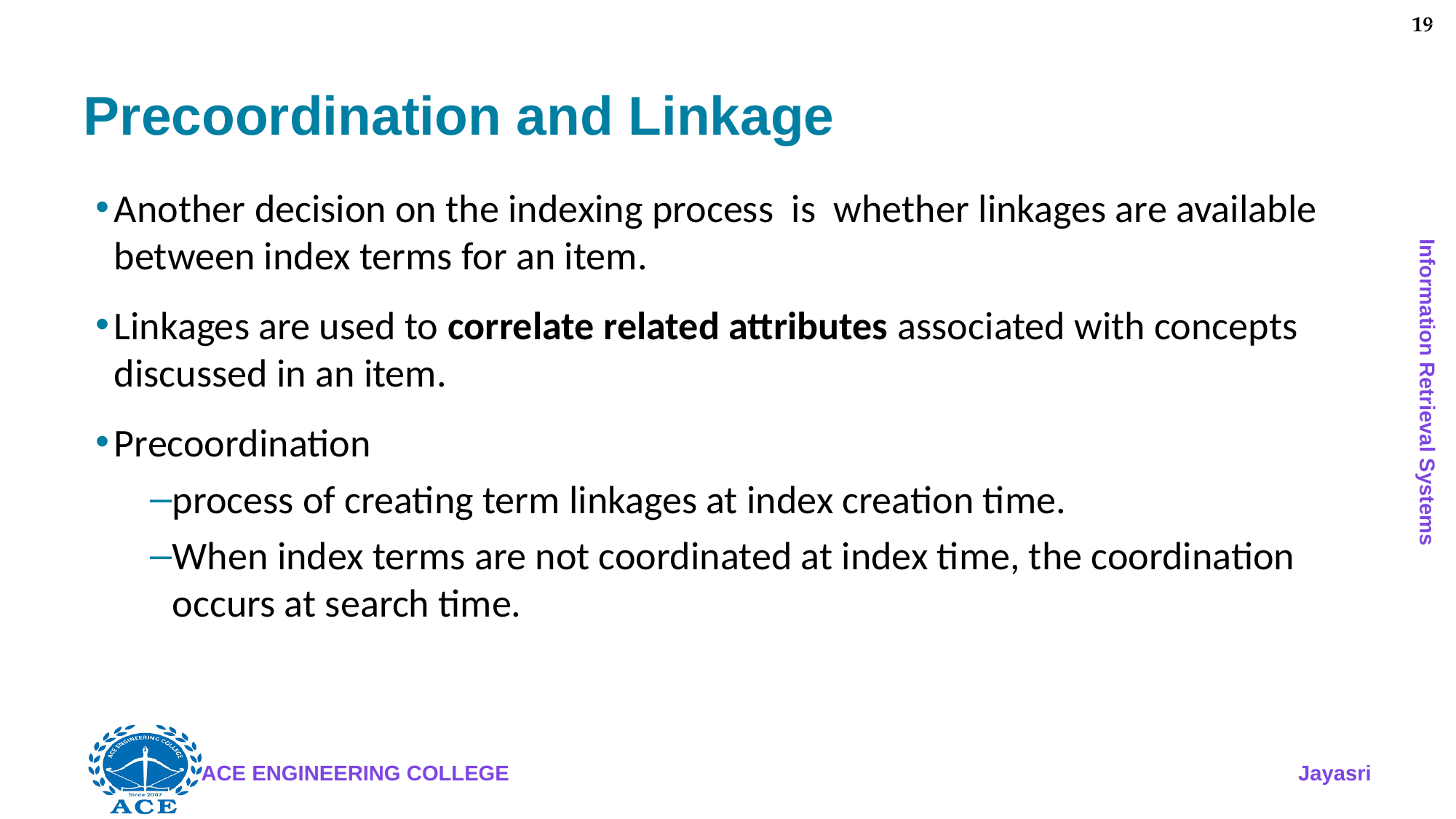

19
# Precoordination and Linkage
Another decision on the indexing process  is  whether linkages are available between index terms for an item.
Linkages are used to correlate related attributes associated with concepts discussed in an item.
Precoordination
process of creating term linkages at index creation time.
When index terms are not coordinated at index time, the coordination occurs at search time.